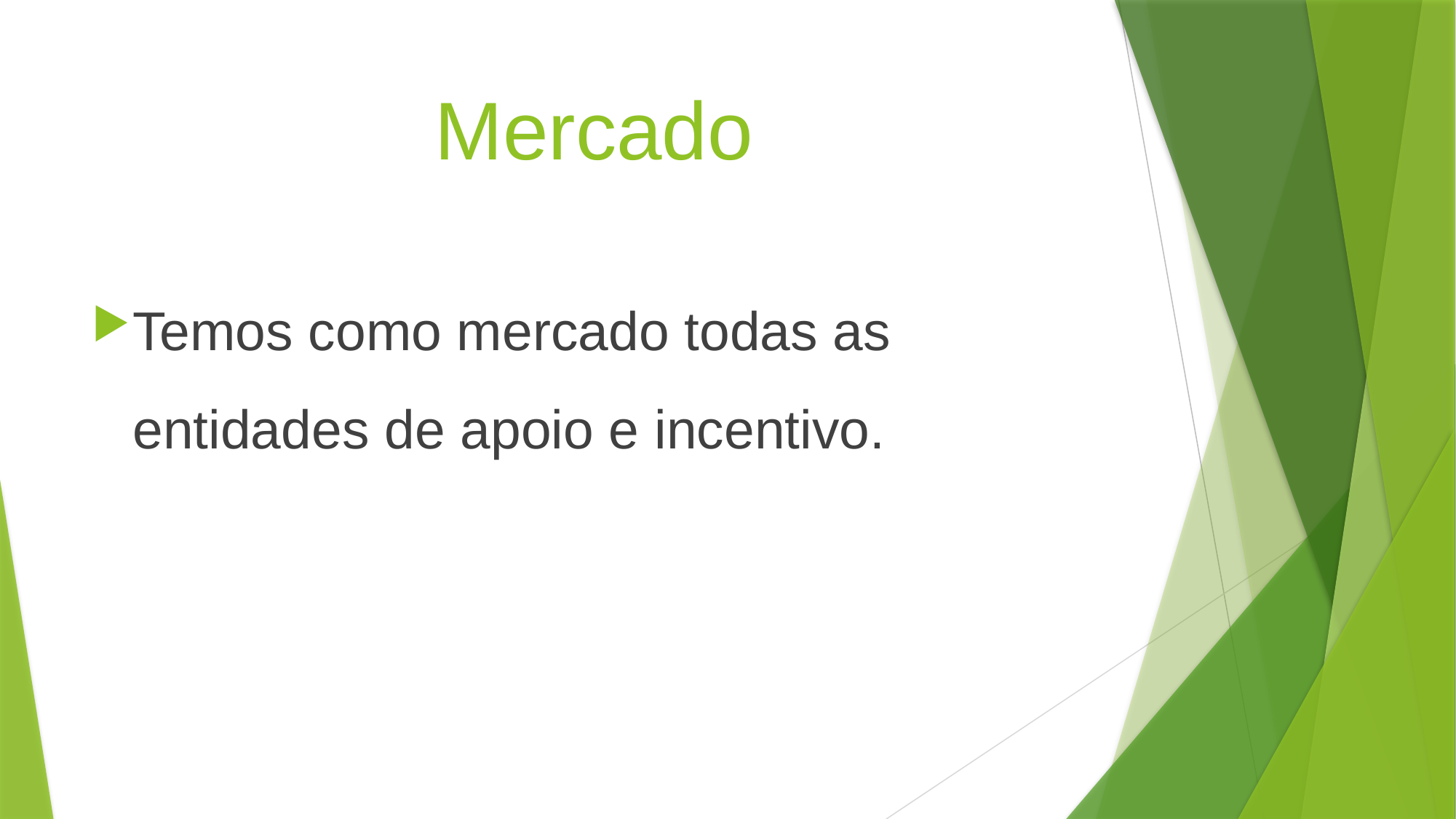

# Mercado
Temos como mercado todas as entidades de apoio e incentivo.